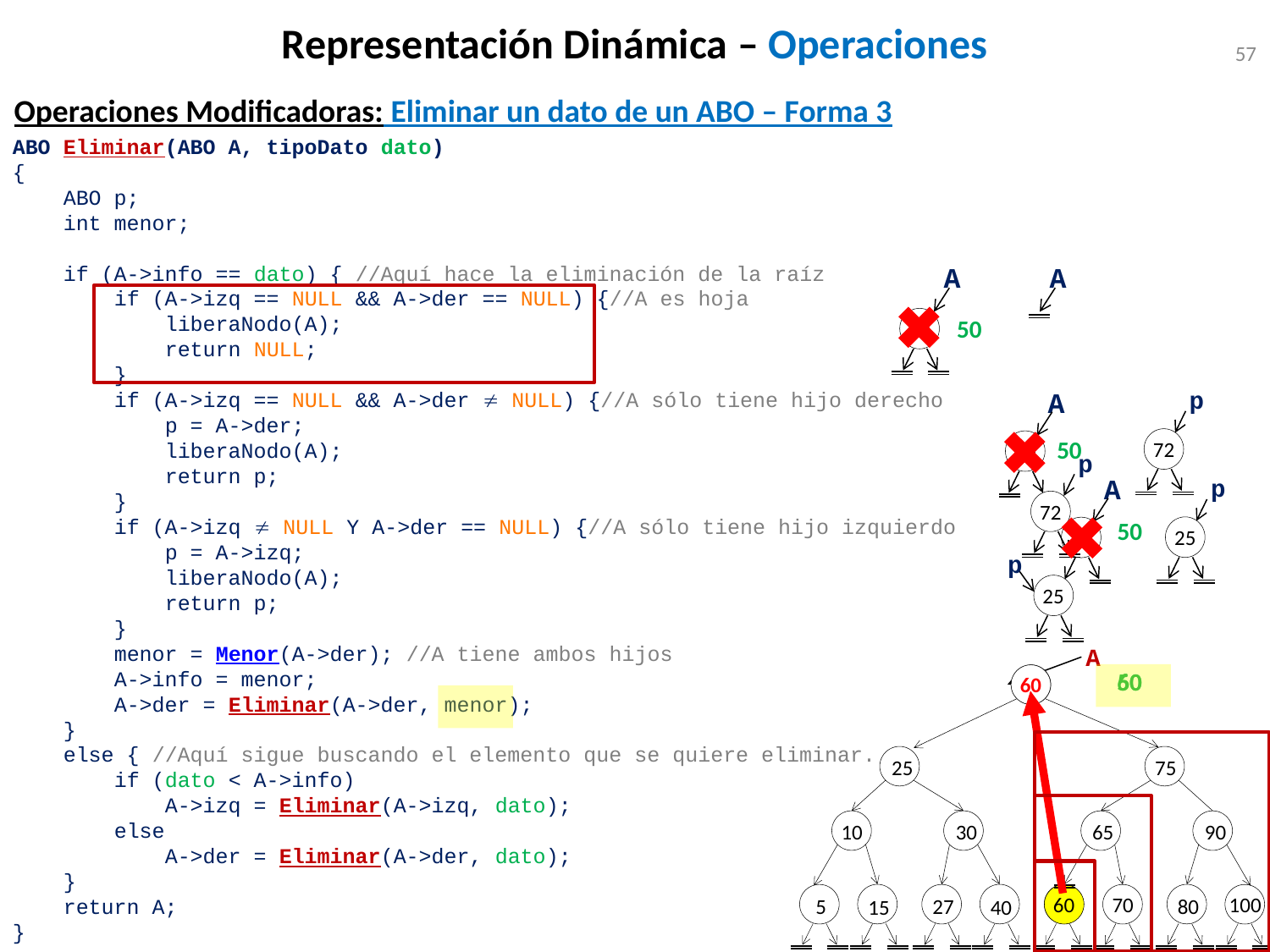

# Representación Dinámica – Operaciones
57
Operaciones Modificadoras: Eliminar un dato de un ABO – Forma 3
ABO Eliminar(ABO A, tipoDato dato)
{
    ABO p;
    int menor;

    if (A->info == dato) { //Aquí hace la eliminación de la raíz
        if (A->izq == NULL && A->der == NULL) {//A es hoja
            liberaNodo(A);
            return NULL;
        }
        if (A->izq == NULL && A->der ≠ NULL) {//A sólo tiene hijo derecho
            p = A->der;
            liberaNodo(A);
            return p;
        }
        if (A->izq ≠ NULL Y A->der == NULL) {//A sólo tiene hijo izquierdo
            p = A->izq;
            liberaNodo(A);
            return p;
        }
        menor = Menor(A->der); //A tiene ambos hijos
        A->info = menor;
        A->der = Eliminar(A->der, menor);
    }
    else { //Aquí sigue buscando el elemento que se quiere eliminar.
        if (dato < A->info)
            A->izq = Eliminar(A->izq, dato);
        else
            A->der = Eliminar(A->der, dato);
    }
    return A;
}
A

50
A

50
p

72
A

50

72

50
p
A

50

25
p

25

50
p
A
50
60

50

60

25

10
30

5
27
15
40

75

65
90

70
100
80

60

60